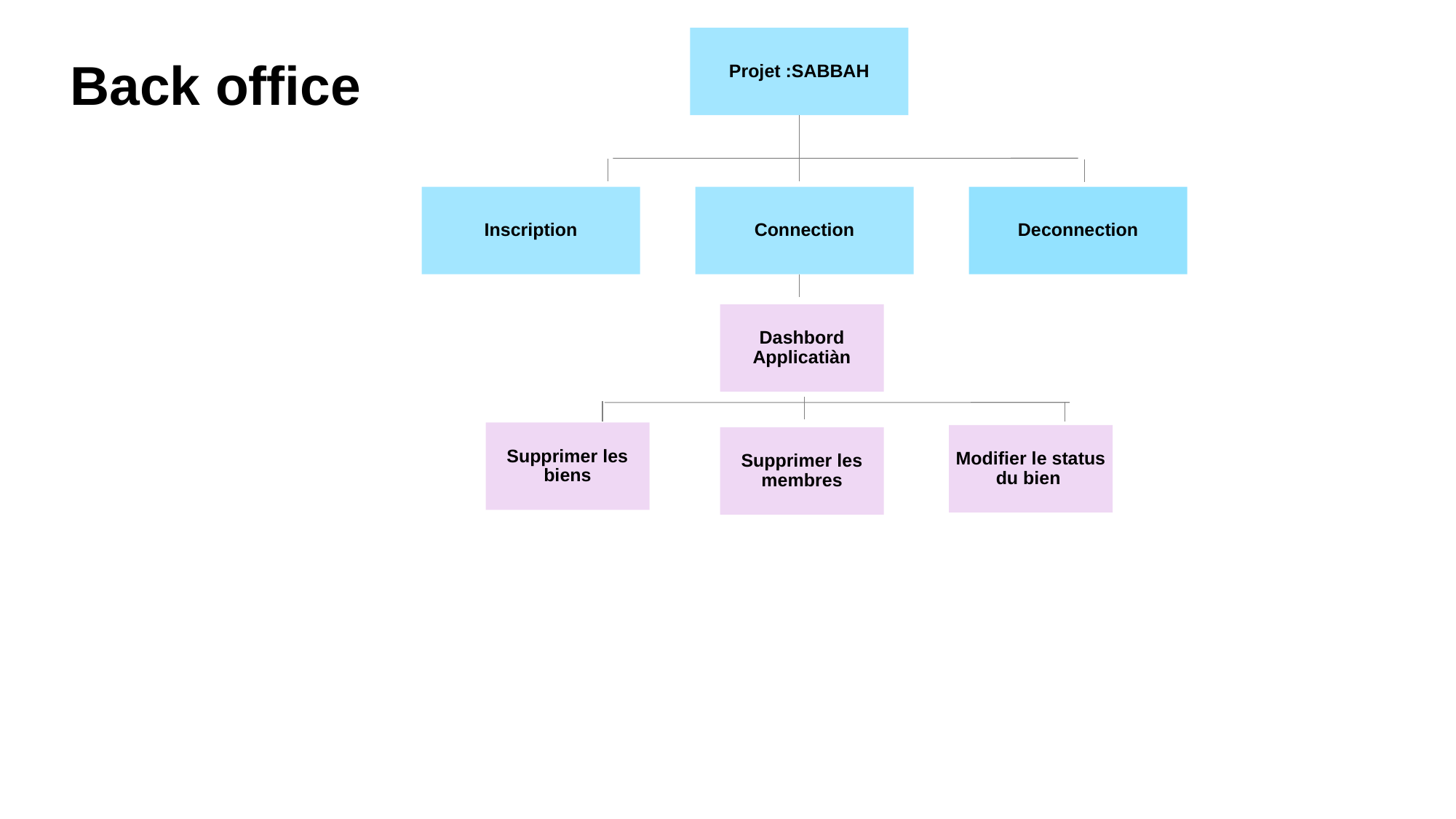

Projet :SABBAH
# Back office
Inscription
Connection
Deconnection
Dashbord Applicatiàn
Supprimer les biens
Modifier le status du bien
Supprimer les membres